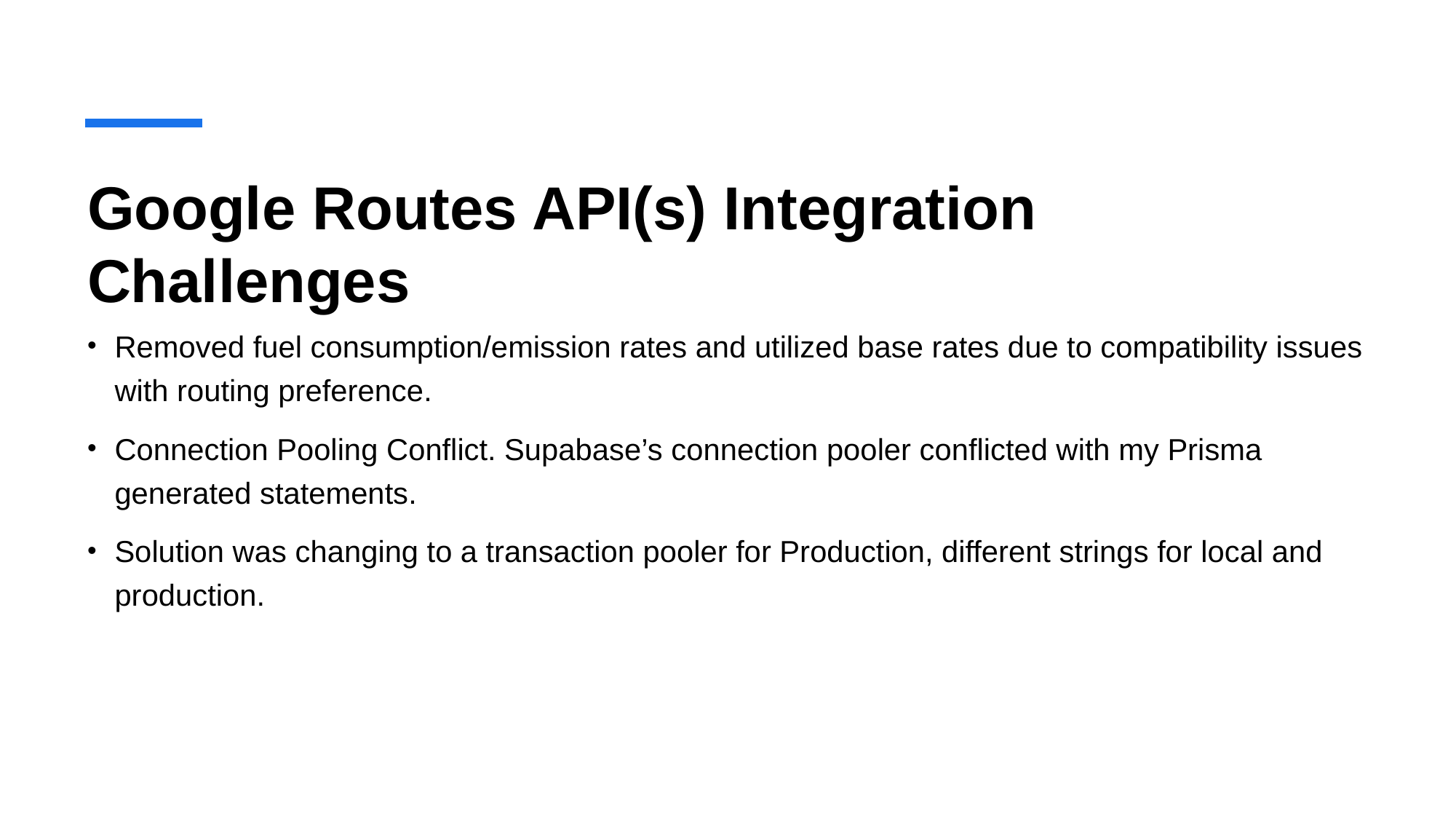

# Google Routes API(s) Integration Challenges
Removed fuel consumption/emission rates and utilized base rates due to compatibility issues with routing preference.
Connection Pooling Conflict. Supabase’s connection pooler conflicted with my Prisma generated statements.
Solution was changing to a transaction pooler for Production, different strings for local and production.